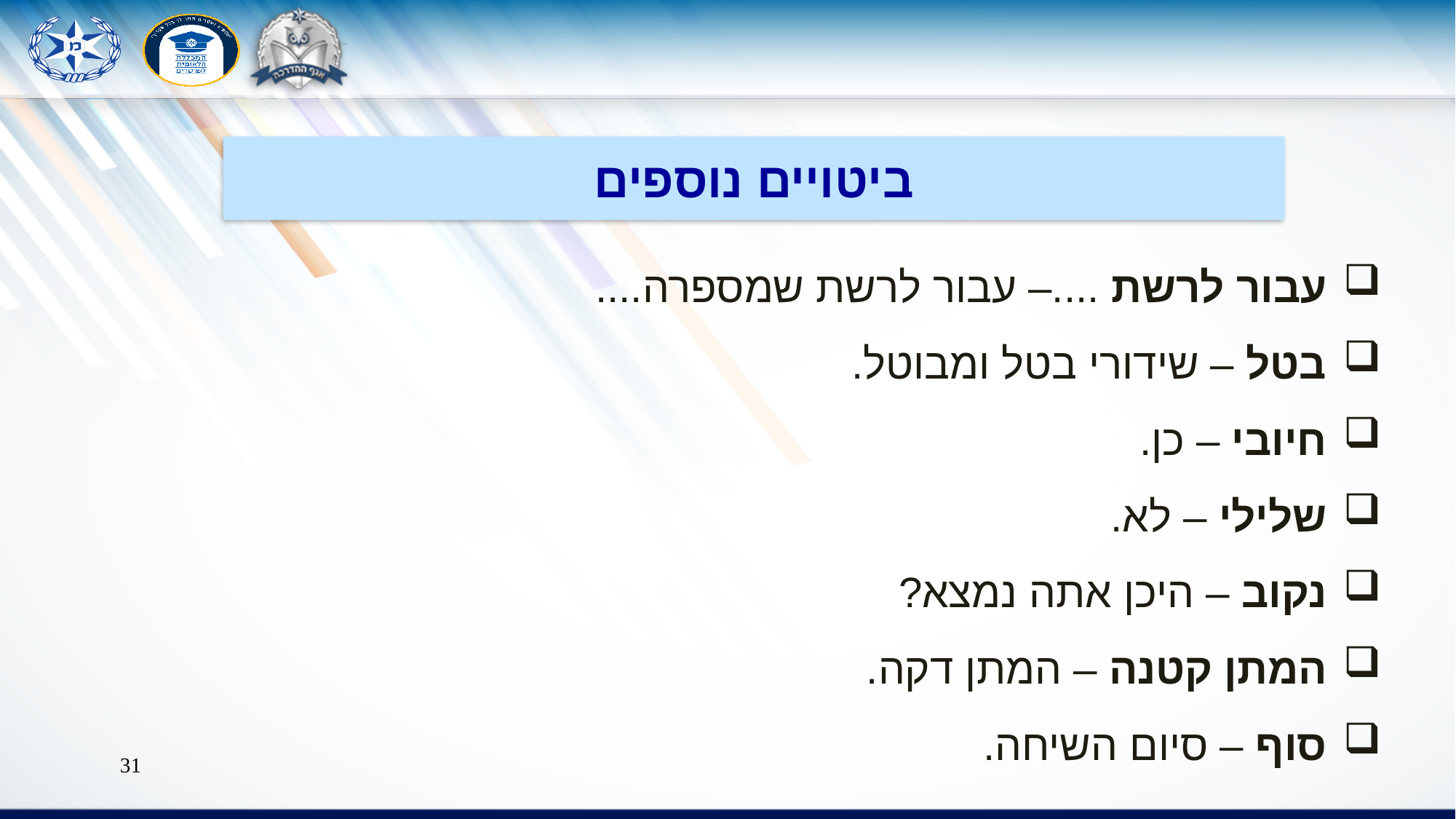

ביטויים נוספים

עבור לרשת ....– עבור לרשת שמספרה....
בטל – שידורי בטל ומבוטל.
חיובי – כן.
שלילי – לא.
נקוב – היכן אתה נמצא?
המתן קטנה – המתן דקה.
סוף – סיום השיחה.

31